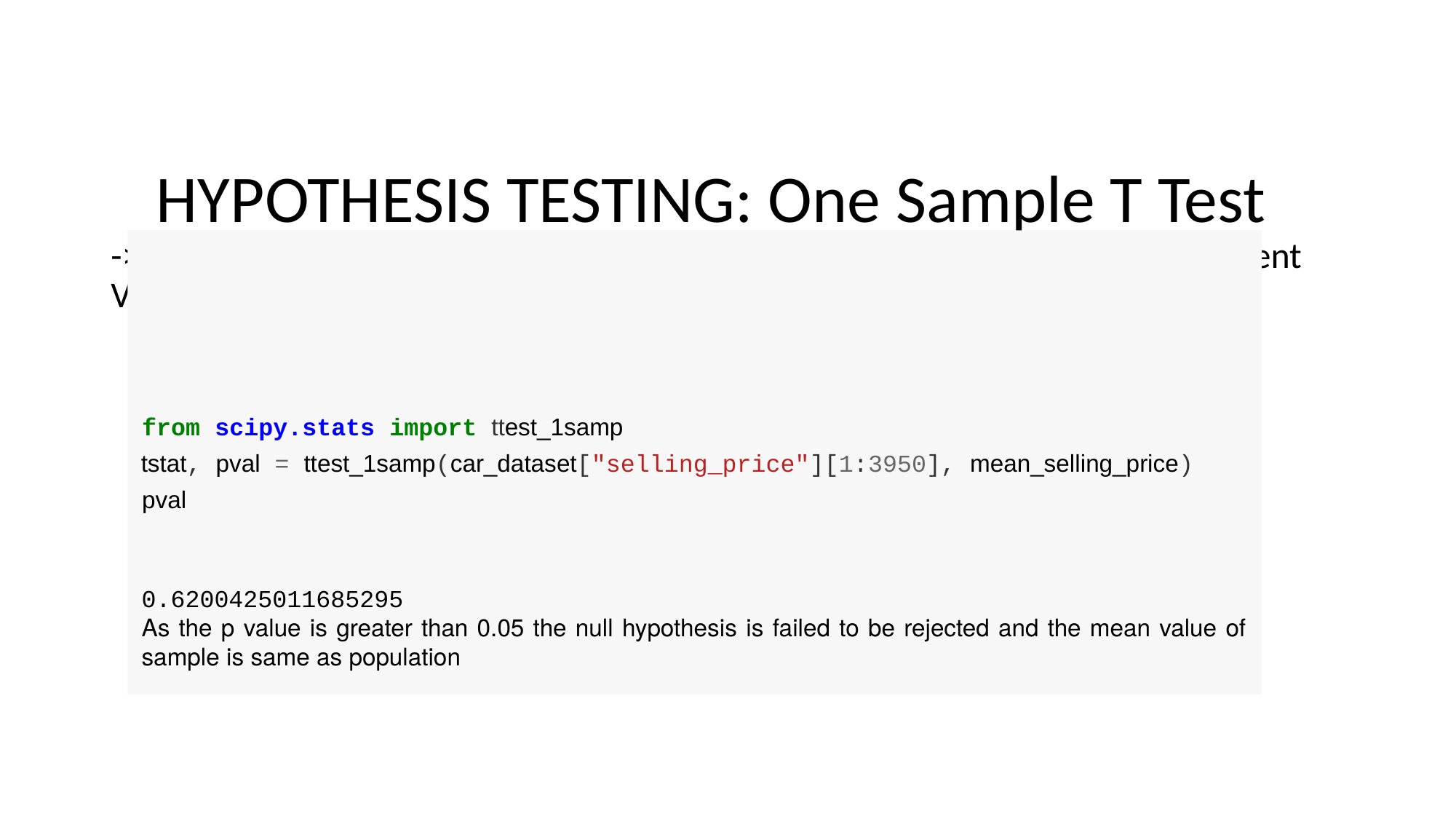

# HYPOTHESIS TESTING: One Sample T Test -> Hypothesis Testing is done using the selling_ price of car as it is the dependent Variable or feature.
 from scipy.stats import ttest_1samp
  tstat, pval = ttest_1samp(car_dataset["selling_price"][1:3950], mean_selling_price)
 pval
0.6200425011685295
As the p value is greater than 0.05 the null hypothesis is failed to be rejected and the mean value of sample is same as population